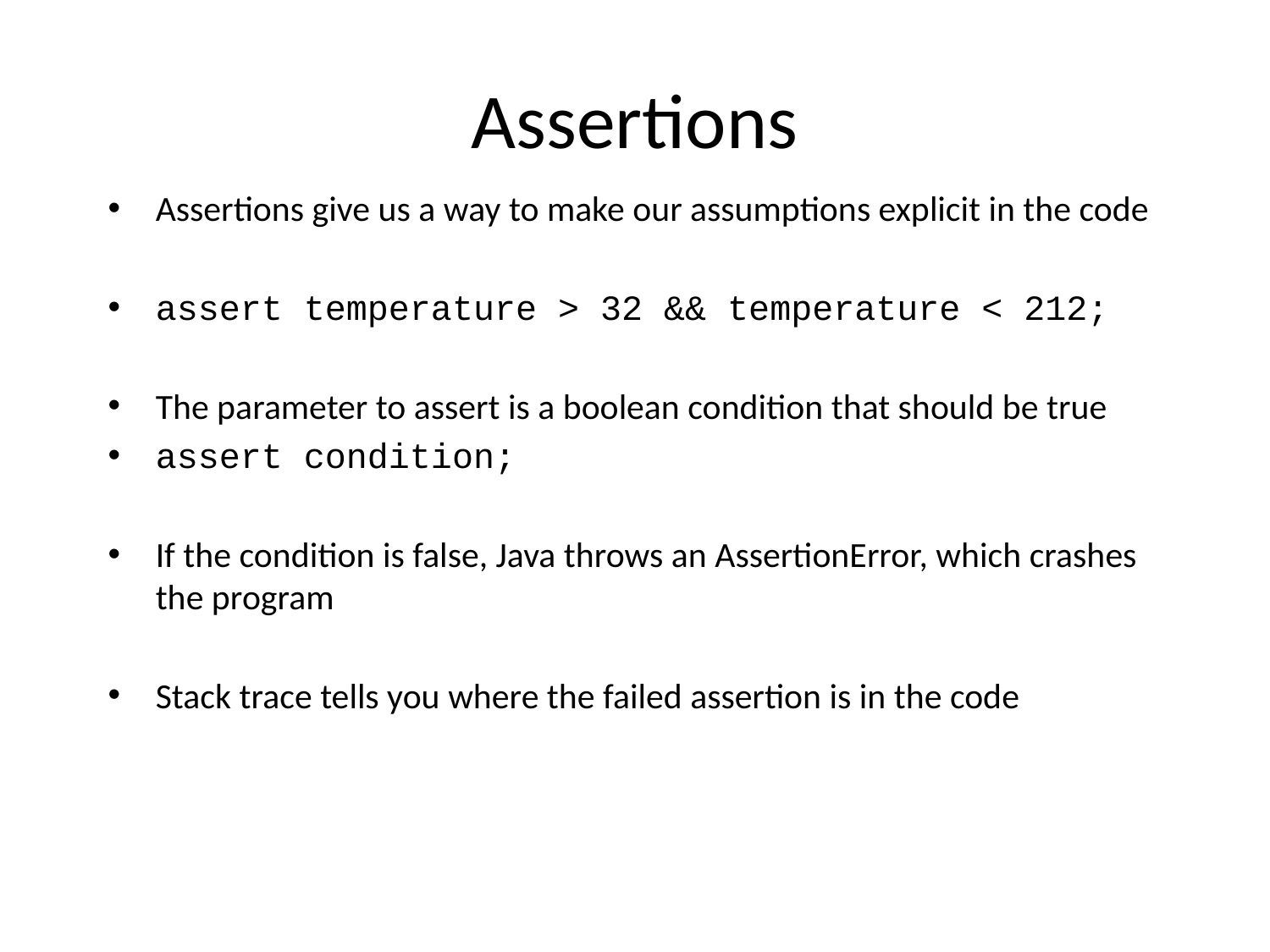

# Assertions
Assertions give us a way to make our assumptions explicit in the code

assert temperature > 32 && temperature < 212;

The parameter to assert is a boolean condition that should be true
assert condition;

If the condition is false, Java throws an AssertionError, which crashes the program

Stack trace tells you where the failed assertion is in the code